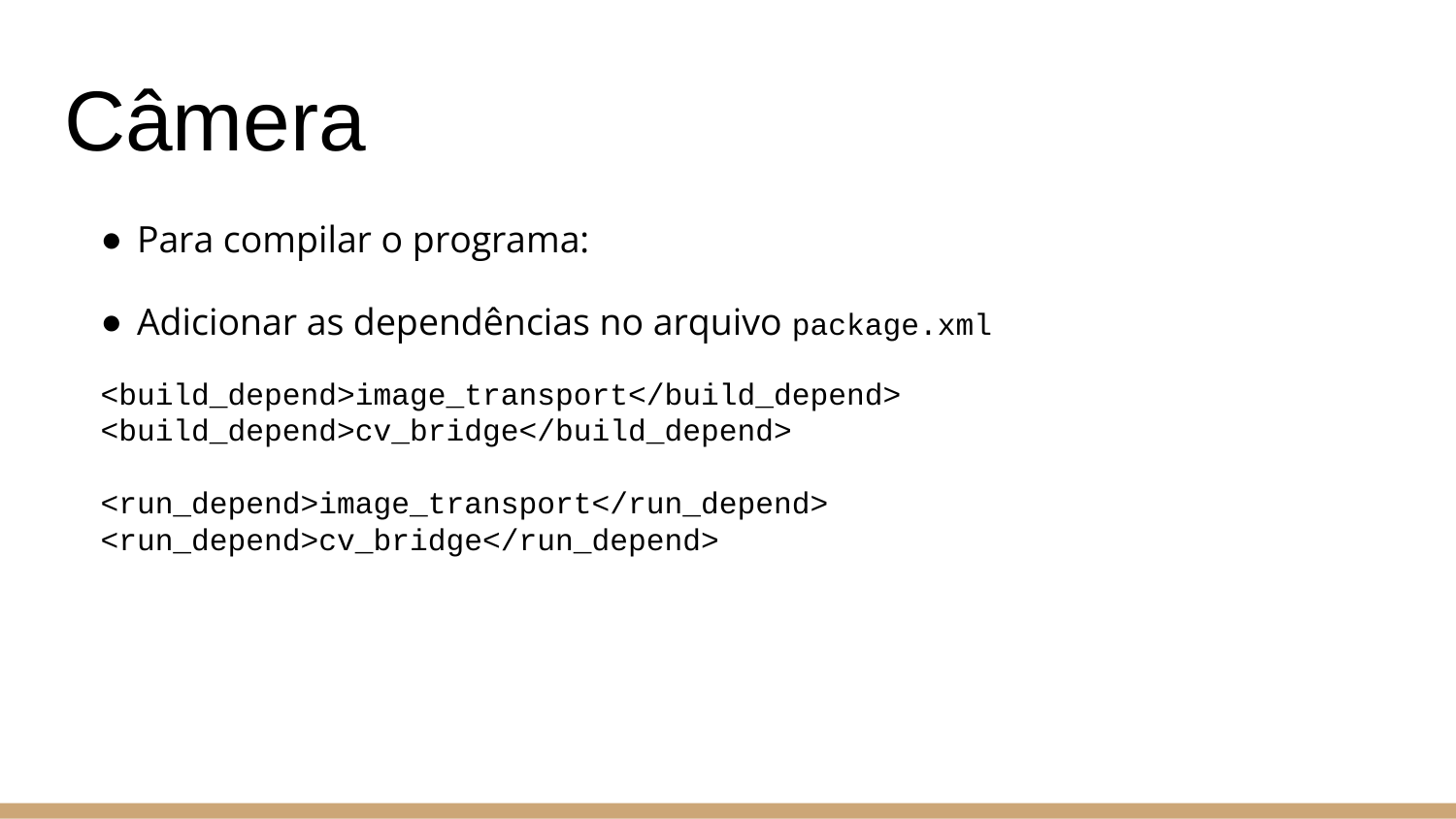

# Câmera
Para compilar o programa:
Adicionar as dependências no arquivo package.xml
  <build_depend>image_transport</build_depend>
  <build_depend>cv_bridge</build_depend>

  <run_depend>image_transport</run_depend>
  <run_depend>cv_bridge</run_depend>